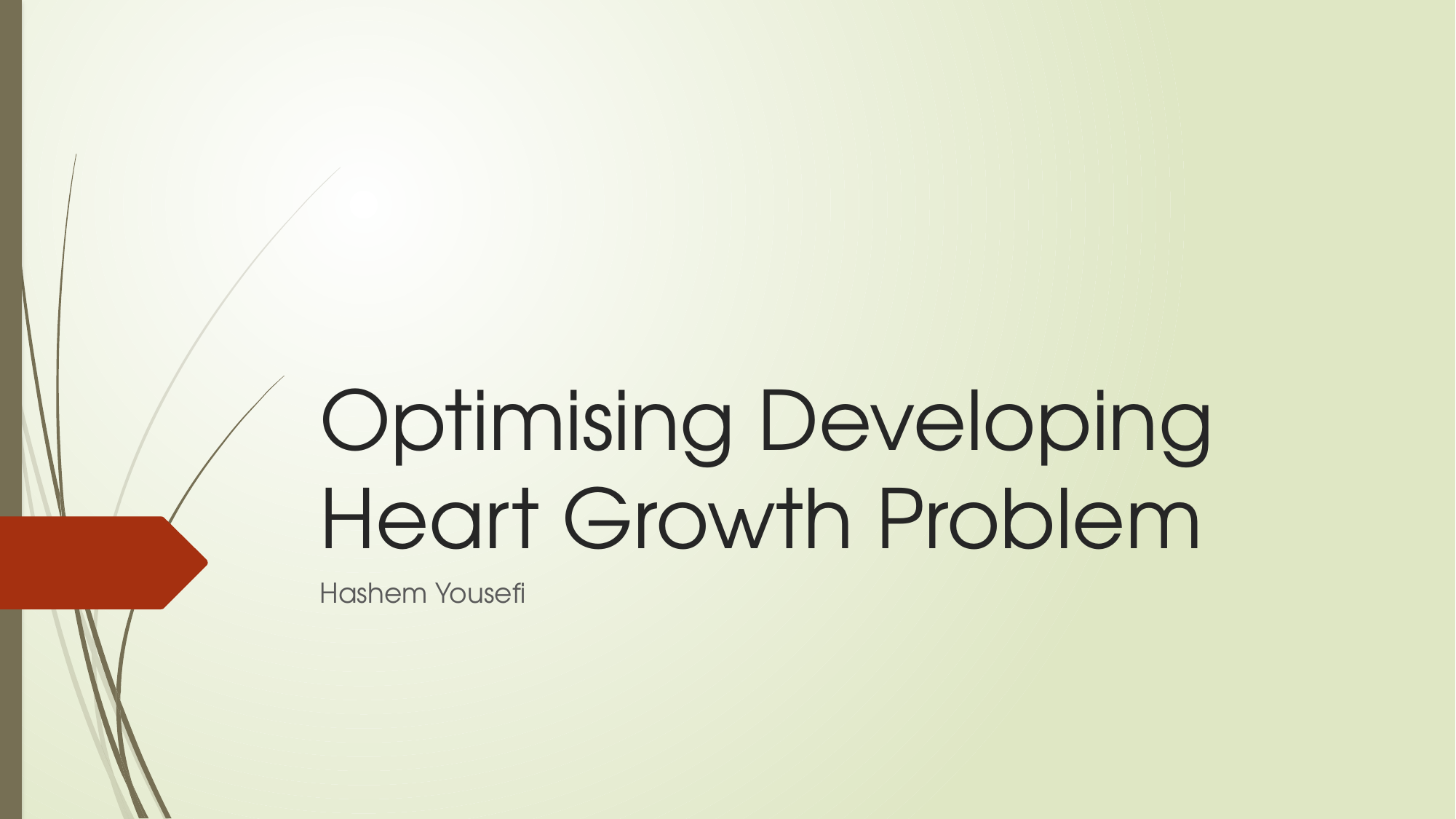

# Optimising Developing Heart Growth Problem
Hashem Yousefi